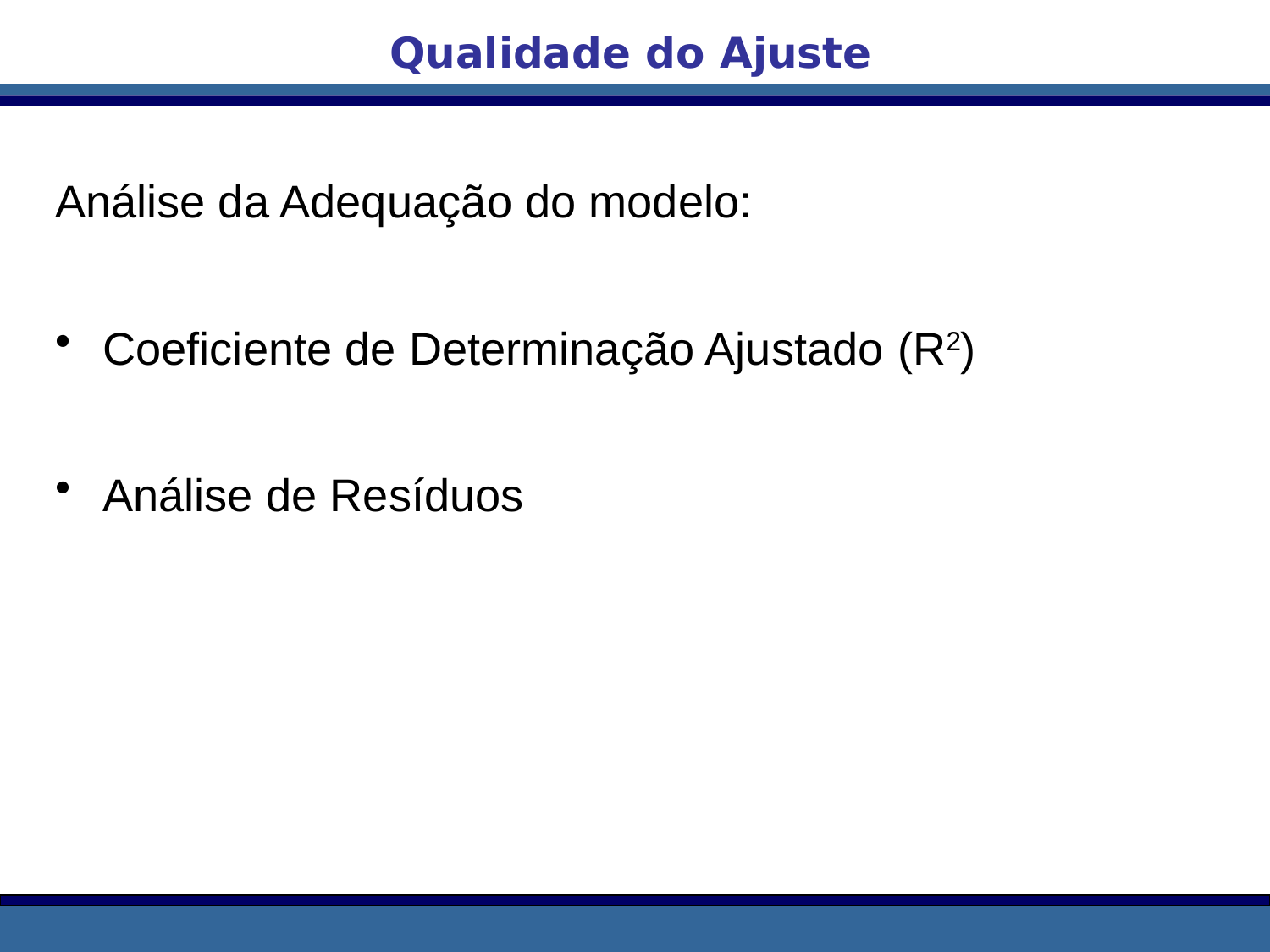

Qualidade do Ajuste
Análise da Adequação do modelo:

Coeficiente de Determinação Ajustado (R2)

Análise de Resíduos